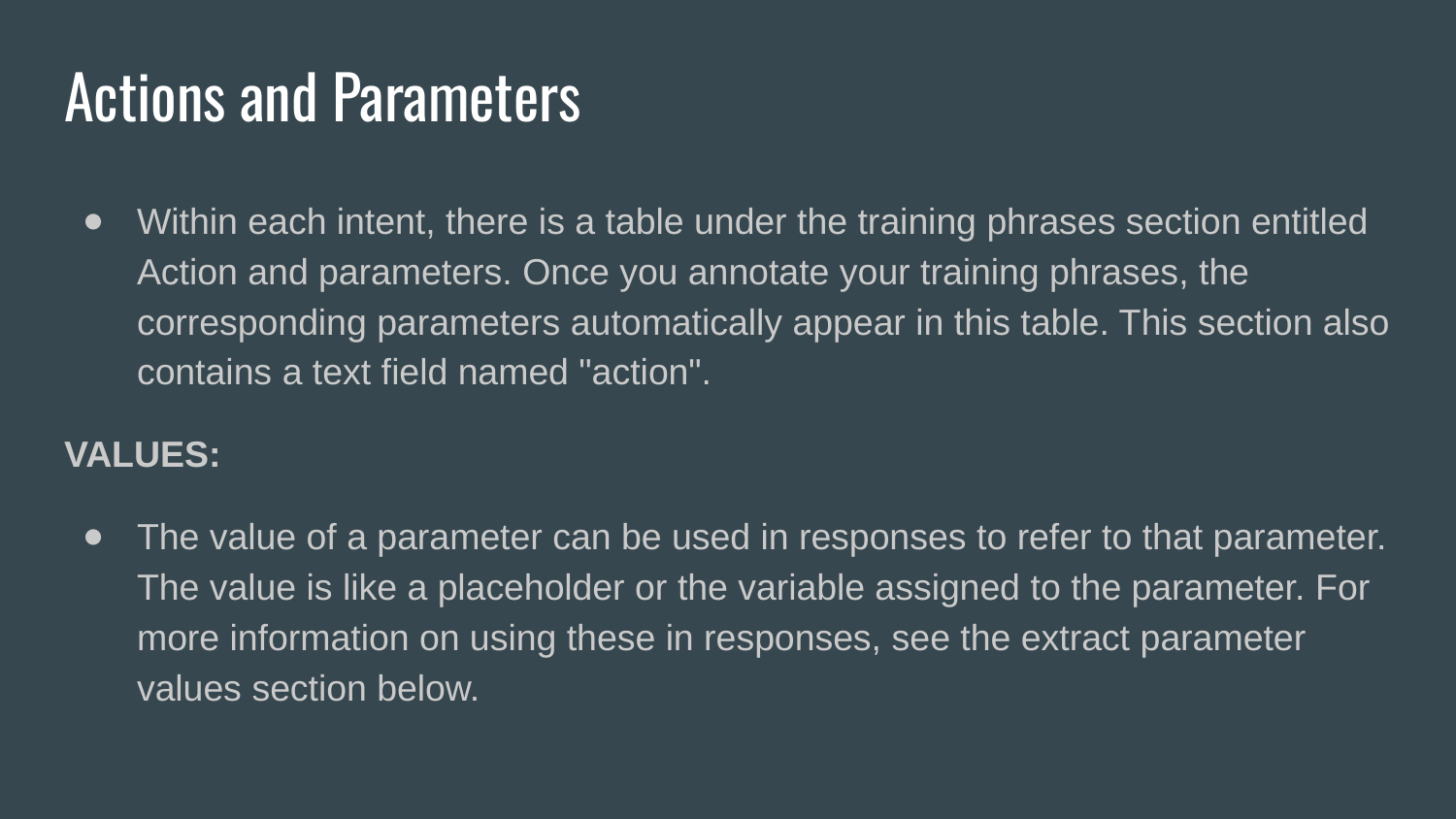

# Actions and Parameters
Within each intent, there is a table under the training phrases section entitled Action and parameters. Once you annotate your training phrases, the corresponding parameters automatically appear in this table. This section also contains a text field named "action".
VALUES:
The value of a parameter can be used in responses to refer to that parameter. The value is like a placeholder or the variable assigned to the parameter. For more information on using these in responses, see the extract parameter values section below.